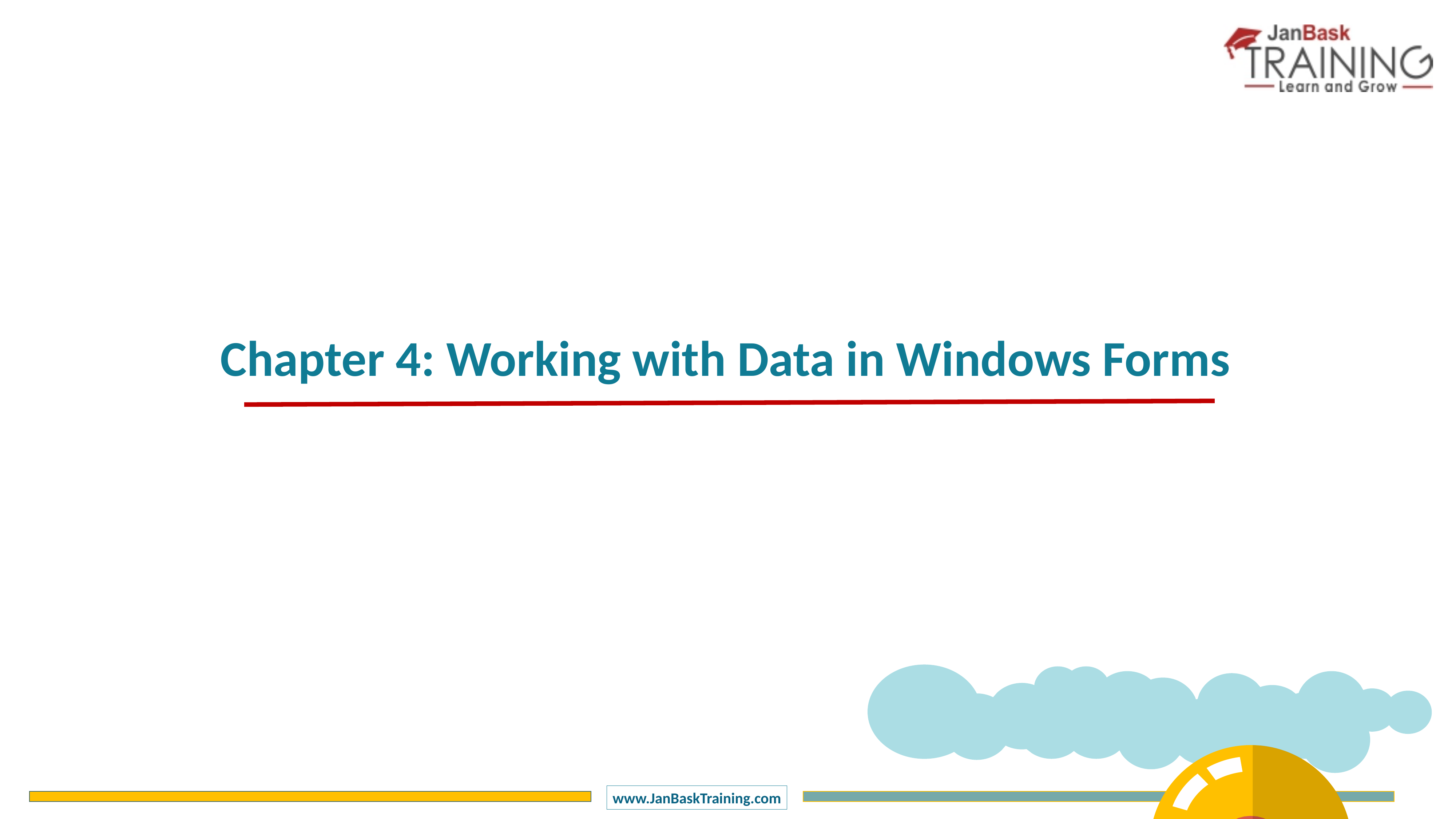

Chapter 4: Working with Data in Windows Forms